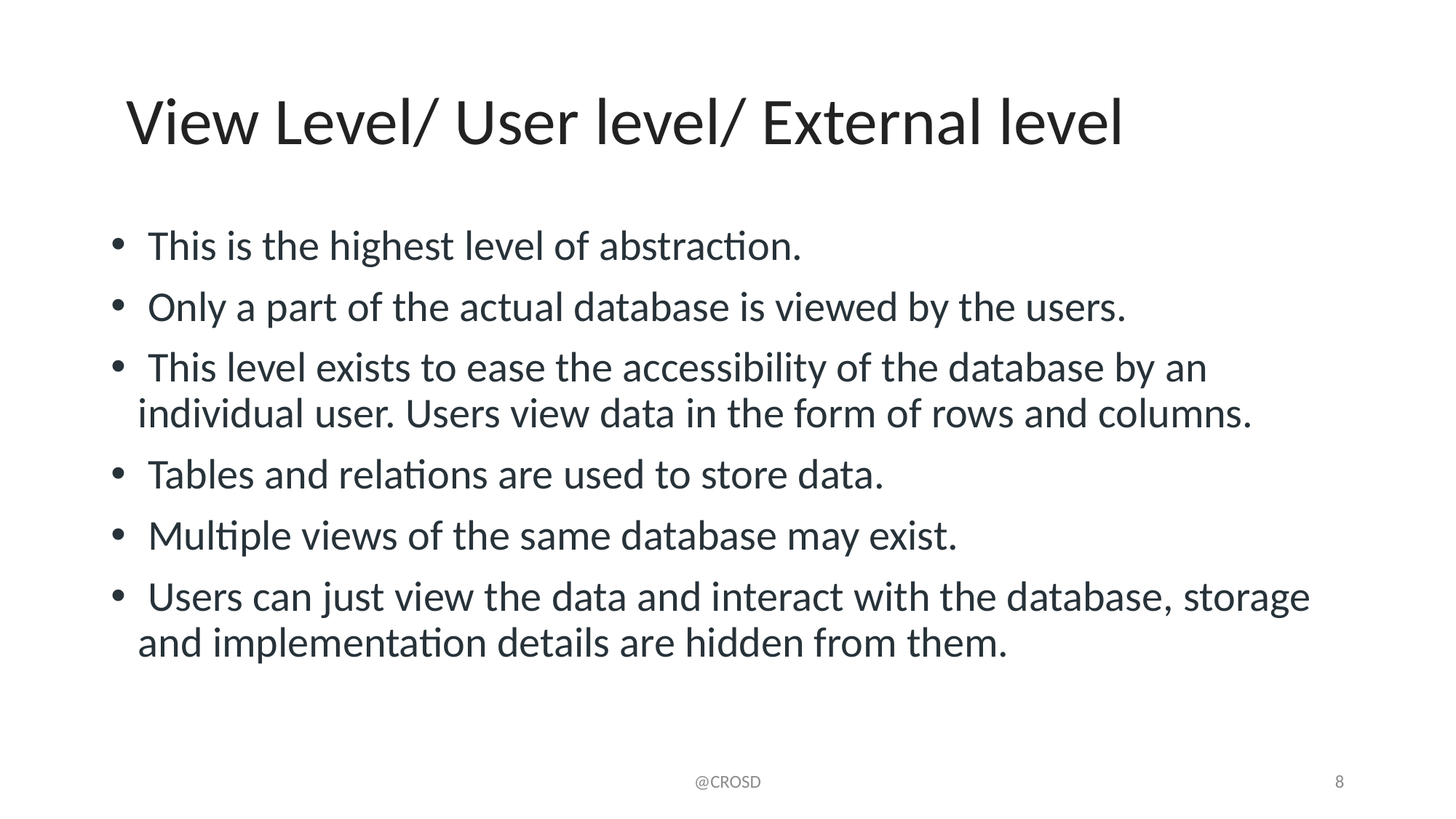

# View Level/ User level/ External level
 This is the highest level of abstraction.
 Only a part of the actual database is viewed by the users.
 This level exists to ease the accessibility of the database by an individual user. Users view data in the form of rows and columns.
 Tables and relations are used to store data.
 Multiple views of the same database may exist.
 Users can just view the data and interact with the database, storage and implementation details are hidden from them.
@CROSD
8